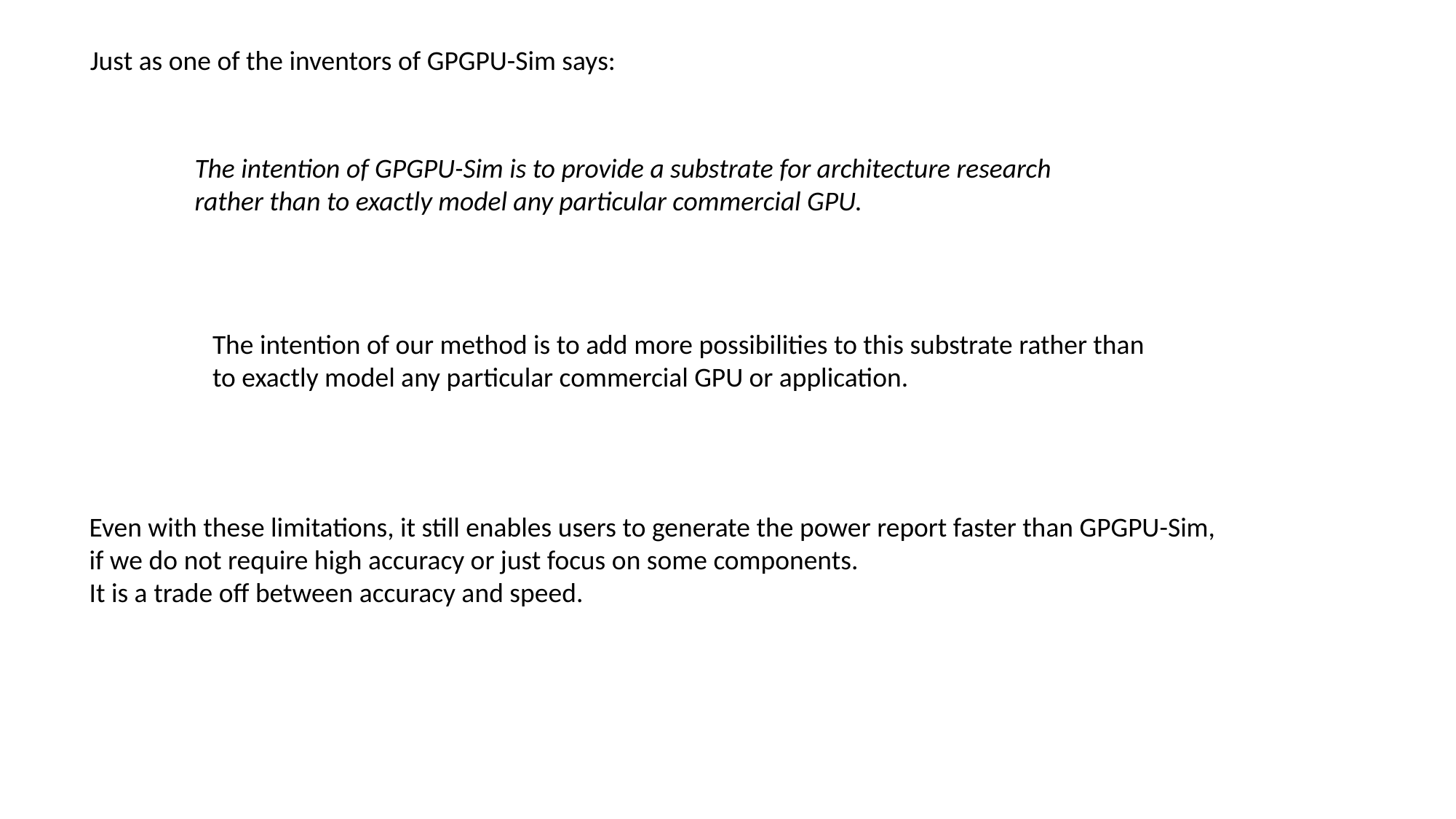

Just as one of the inventors of GPGPU-Sim says:
The intention of GPGPU-Sim is to provide a substrate for architecture research rather than to exactly model any particular commercial GPU.
The intention of our method is to add more possibilities to this substrate rather than
to exactly model any particular commercial GPU or application.
Even with these limitations, it still enables users to generate the power report faster than GPGPU-Sim,
if we do not require high accuracy or just focus on some components.
It is a trade off between accuracy and speed.